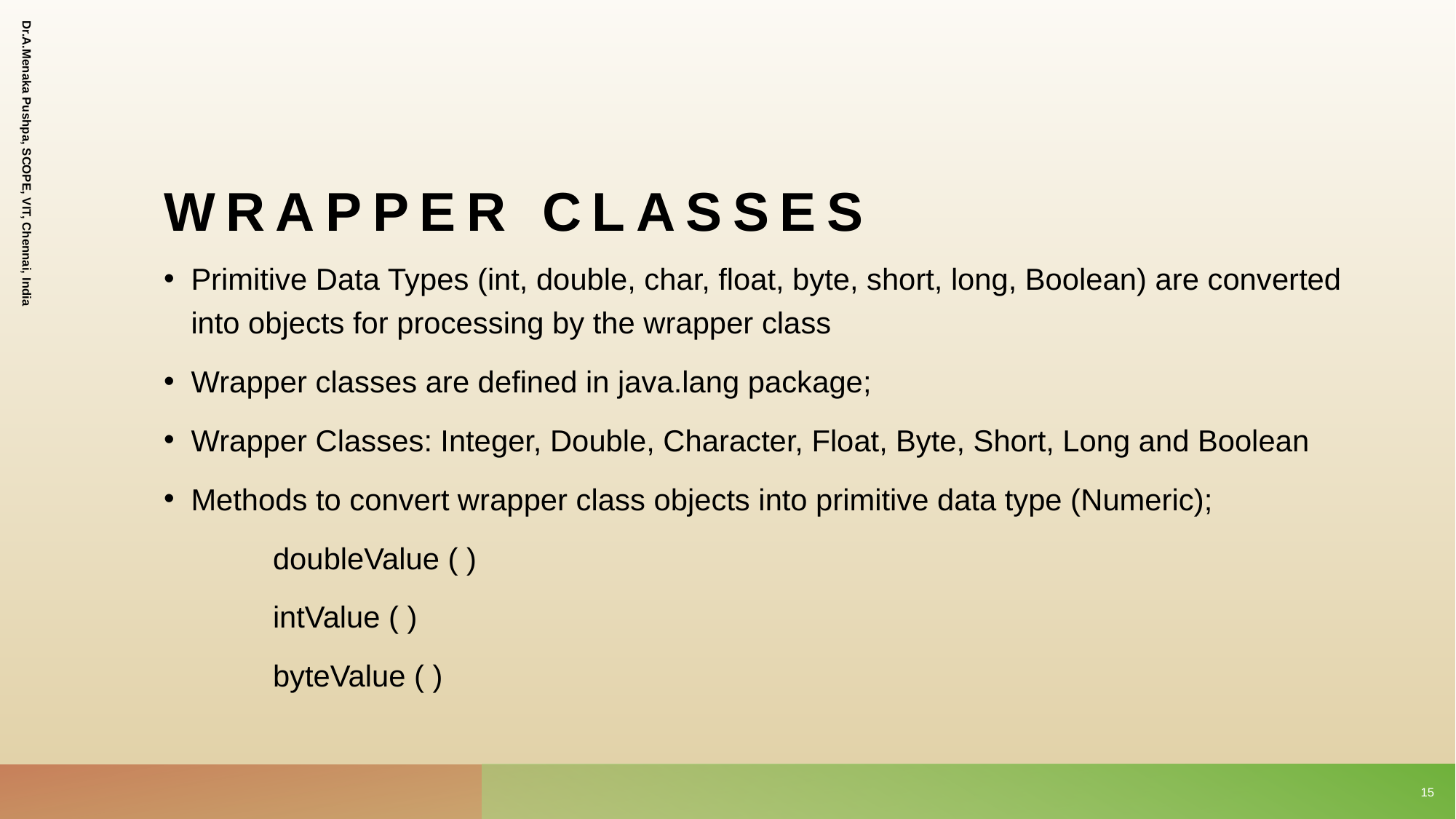

# Wrapper classes
Dr.A.Menaka Pushpa, SCOPE, VIT, Chennai, India
Primitive Data Types (int, double, char, float, byte, short, long, Boolean) are converted into objects for processing by the wrapper class
Wrapper classes are defined in java.lang package;
Wrapper Classes: Integer, Double, Character, Float, Byte, Short, Long and Boolean
Methods to convert wrapper class objects into primitive data type (Numeric);
	doubleValue ( )
	intValue ( )
	byteValue ( )
15